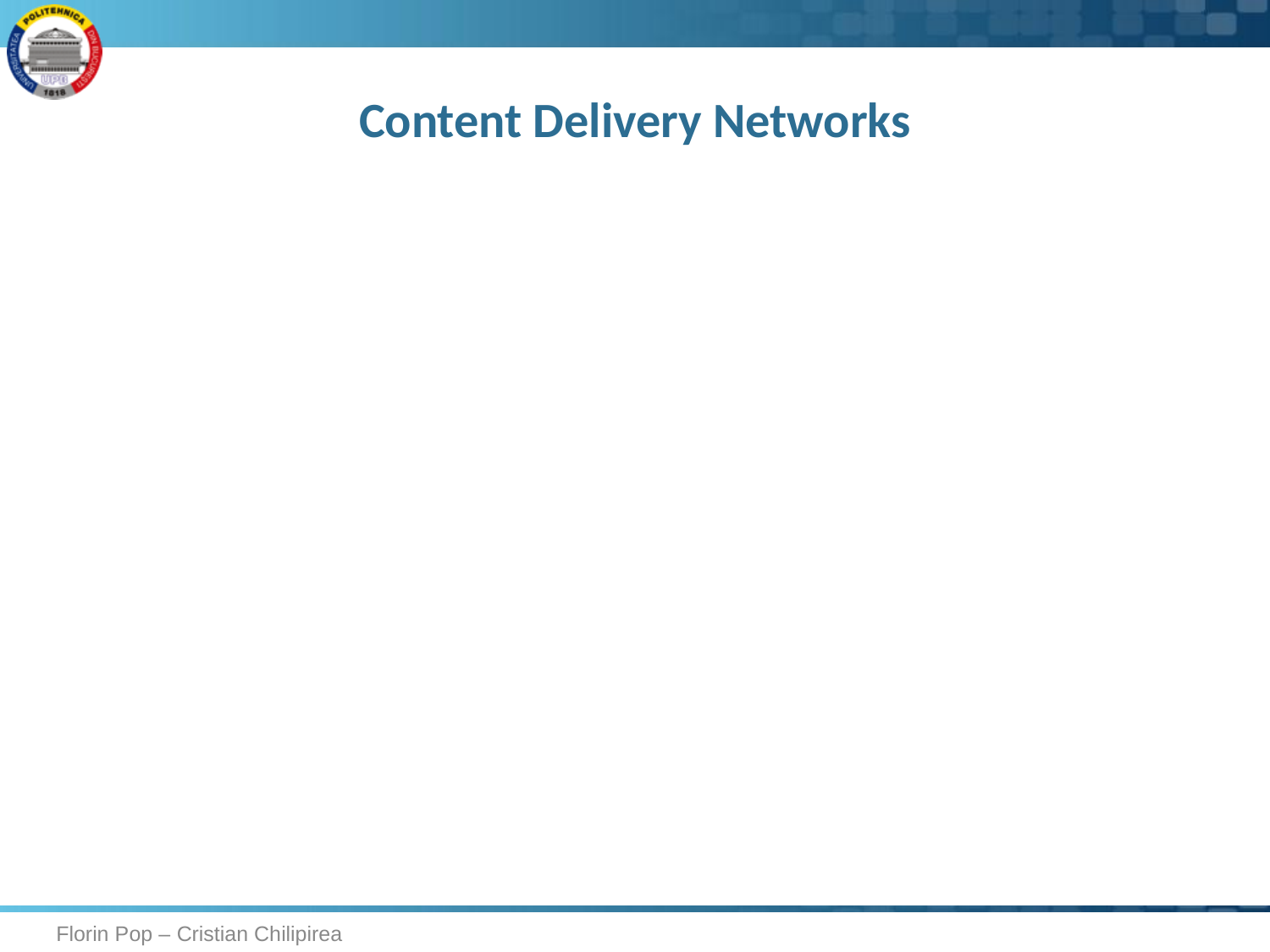

# Content Delivery Networks

Florin Pop – Cristian Chilipirea